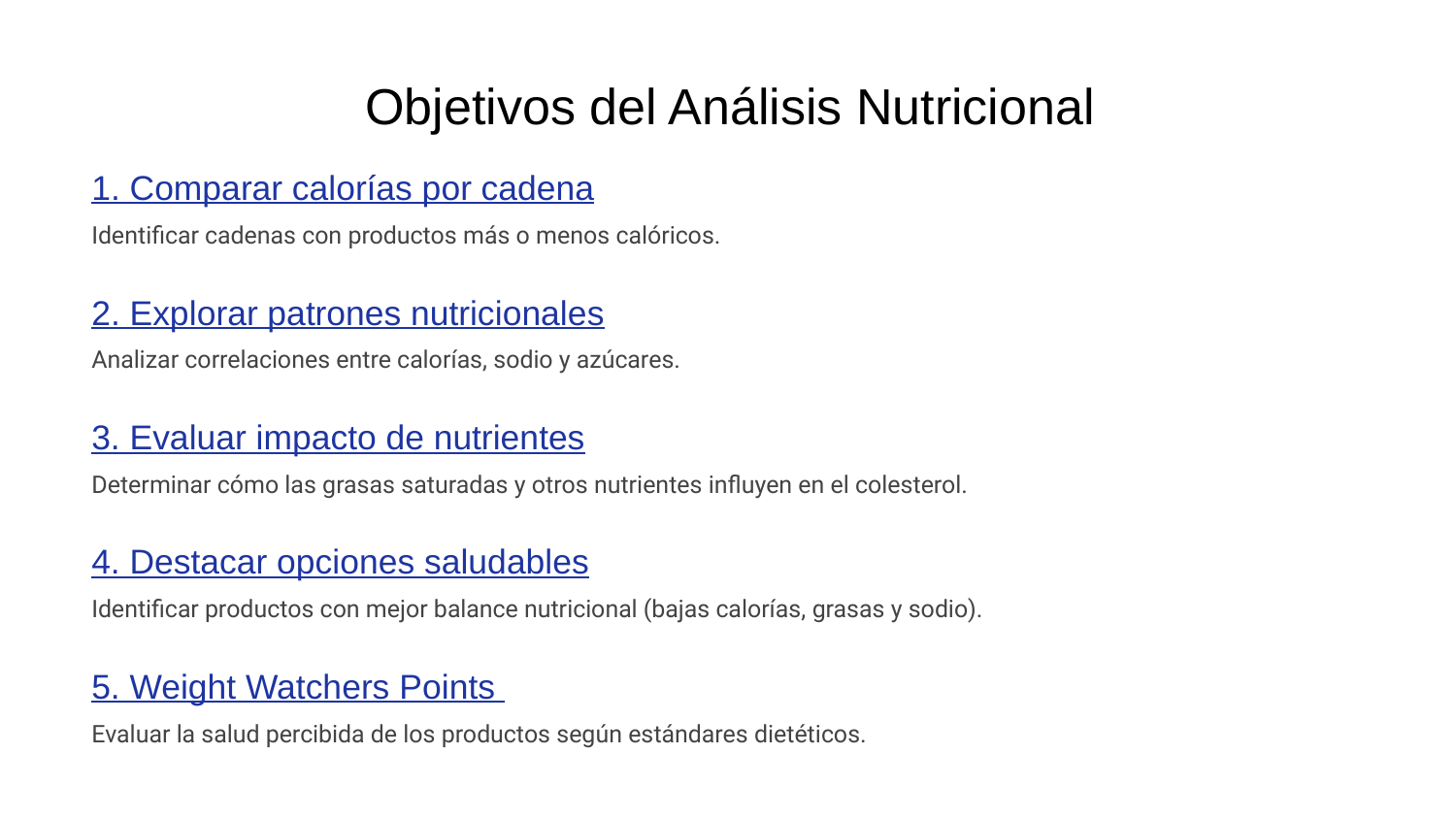

# Objetivos del Análisis Nutricional
1. Comparar calorías por cadena
Identificar cadenas con productos más o menos calóricos.
2. Explorar patrones nutricionales
Analizar correlaciones entre calorías, sodio y azúcares.
3. Evaluar impacto de nutrientes
Determinar cómo las grasas saturadas y otros nutrientes influyen en el colesterol.
4. Destacar opciones saludables
Identificar productos con mejor balance nutricional (bajas calorías, grasas y sodio).
5. Weight Watchers Points
Evaluar la salud percibida de los productos según estándares dietéticos.